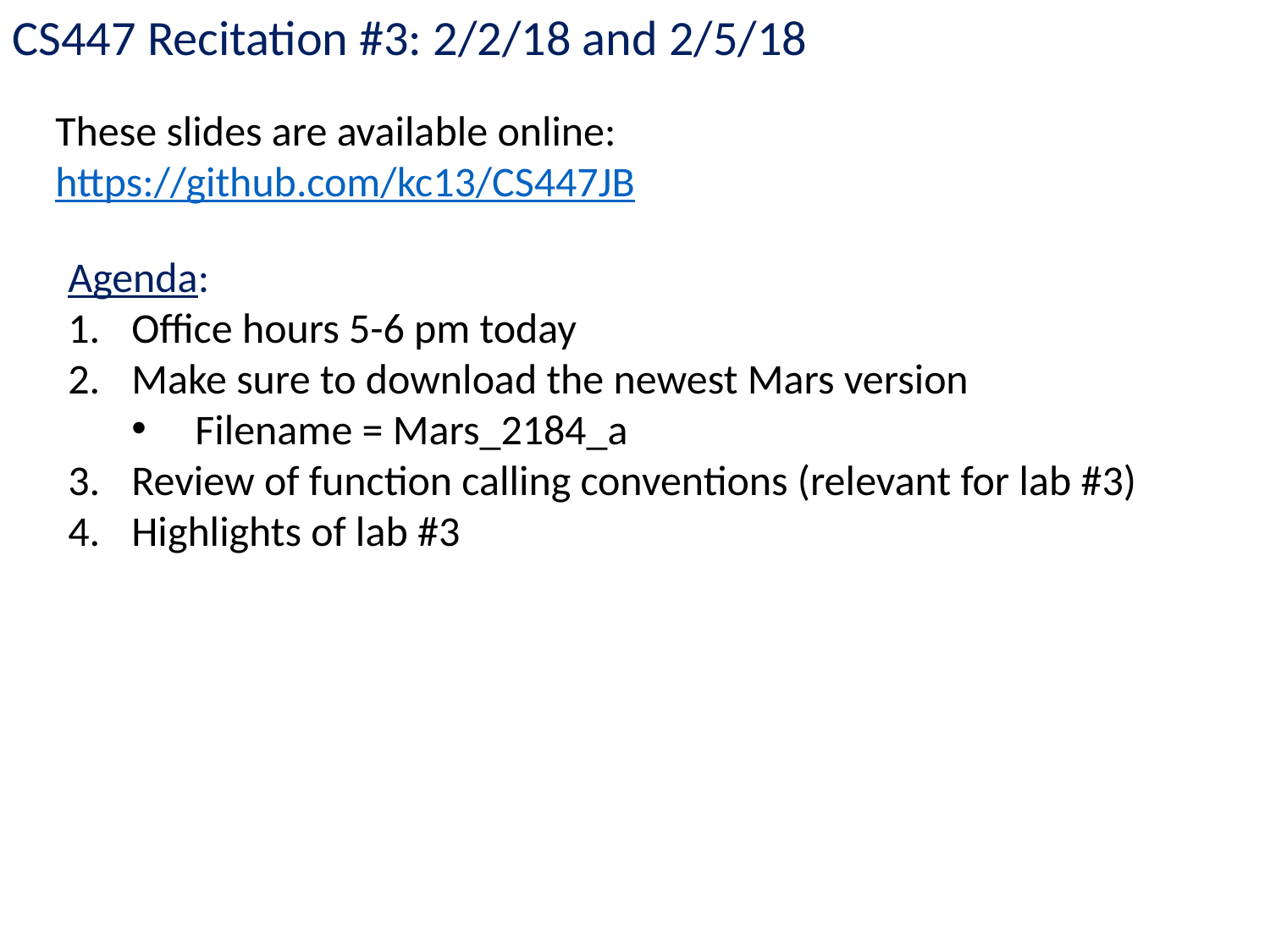

CS447 Recitation #3: 2/2/18 and 2/5/18
These slides are available online:
https://github.com/kc13/CS447JB
Agenda:
Office hours 5-6 pm today
Make sure to download the newest Mars version
Filename = Mars_2184_a
Review of function calling conventions (relevant for lab #3)
Highlights of lab #3